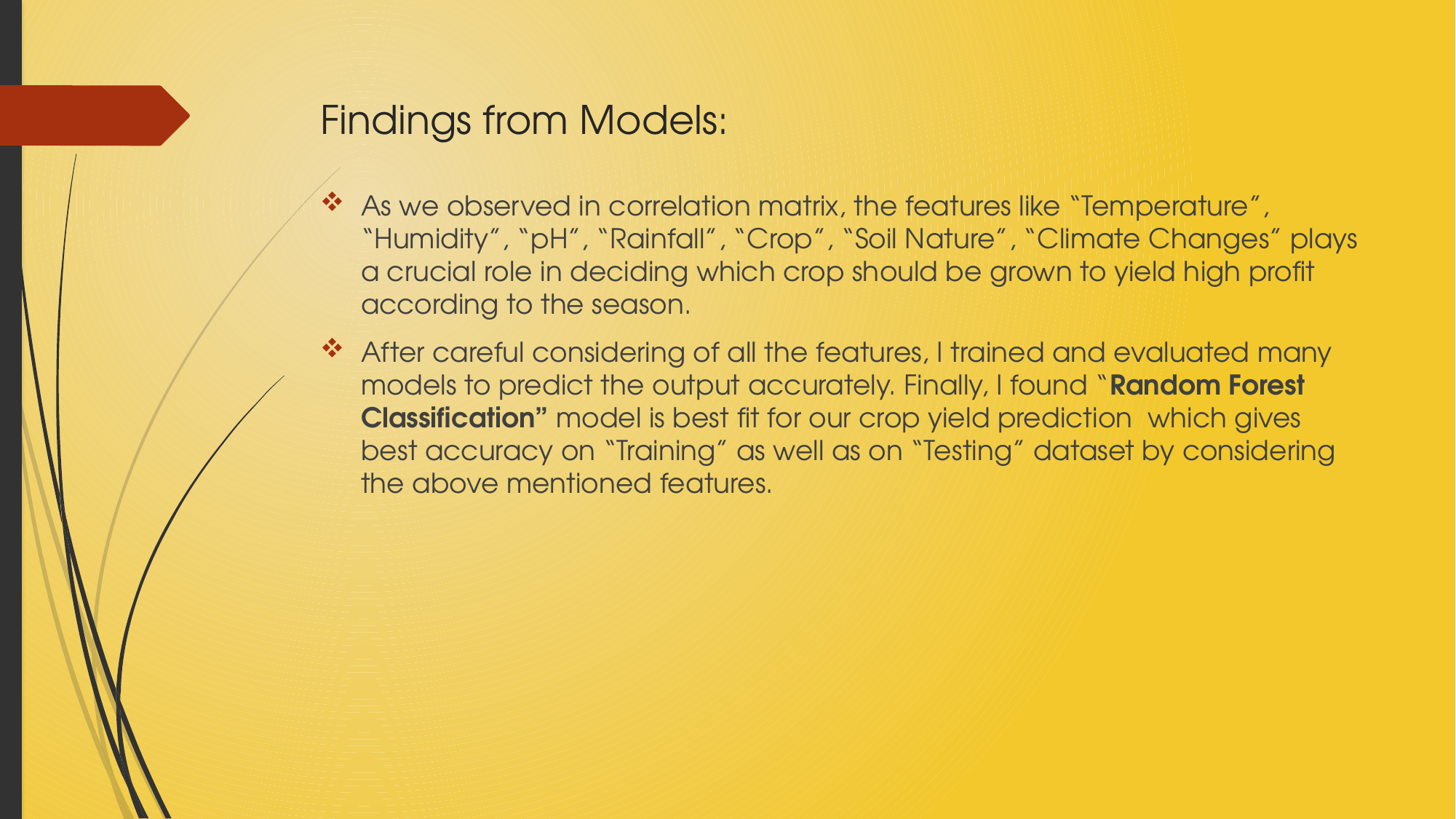

# Findings from Models:
As we observed in correlation matrix, the features like “Temperature”, “Humidity”, “pH”, “Rainfall”, “Crop”, “Soil Nature”, “Climate Changes” plays a crucial role in deciding which crop should be grown to yield high profit according to the season.
After careful considering of all the features, I trained and evaluated many models to predict the output accurately. Finally, I found “Random Forest Classification” model is best fit for our crop yield prediction  which gives best accuracy on “Training” as well as on “Testing” dataset by considering the above mentioned features.